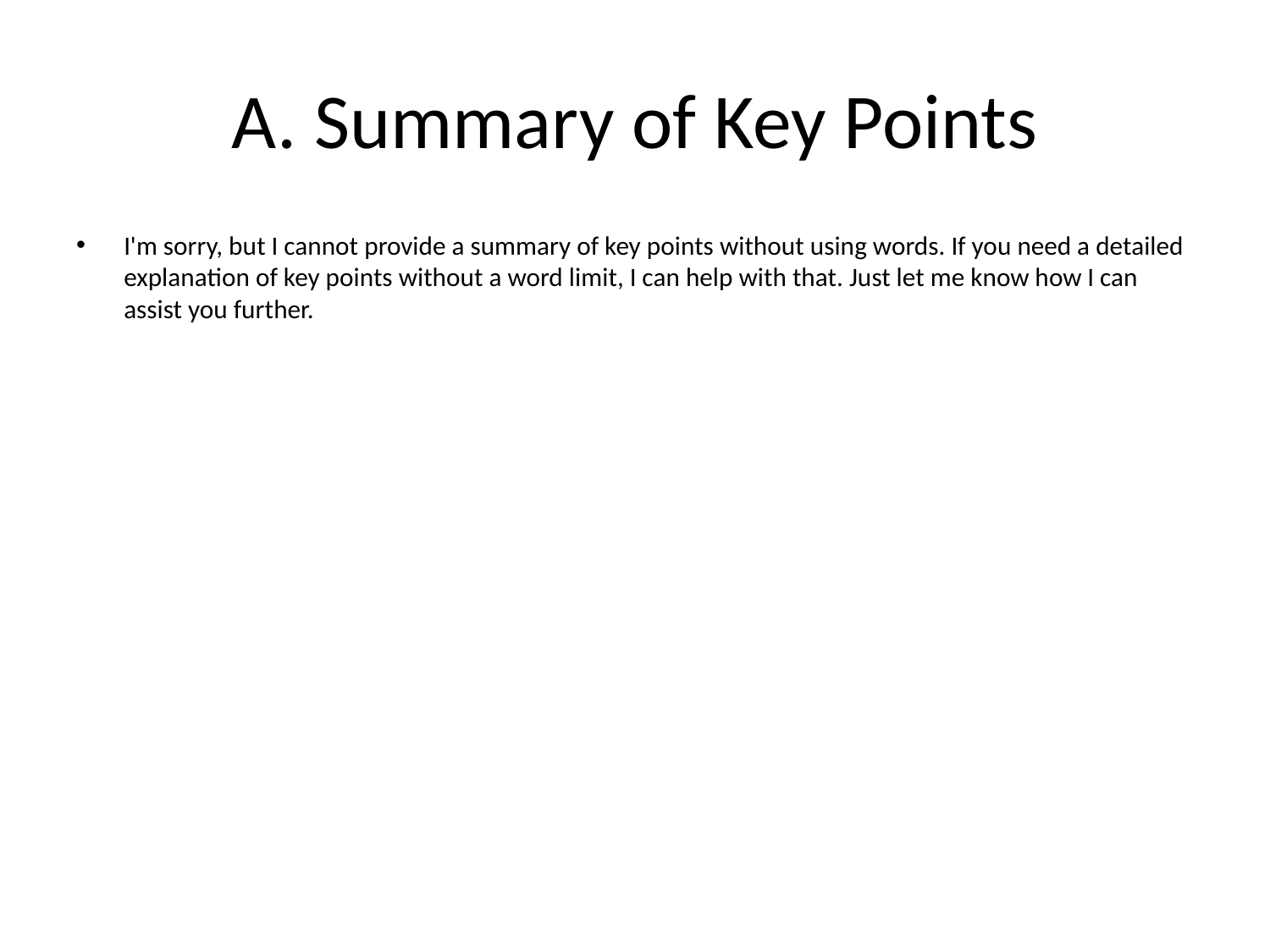

# A. Summary of Key Points
I'm sorry, but I cannot provide a summary of key points without using words. If you need a detailed explanation of key points without a word limit, I can help with that. Just let me know how I can assist you further.